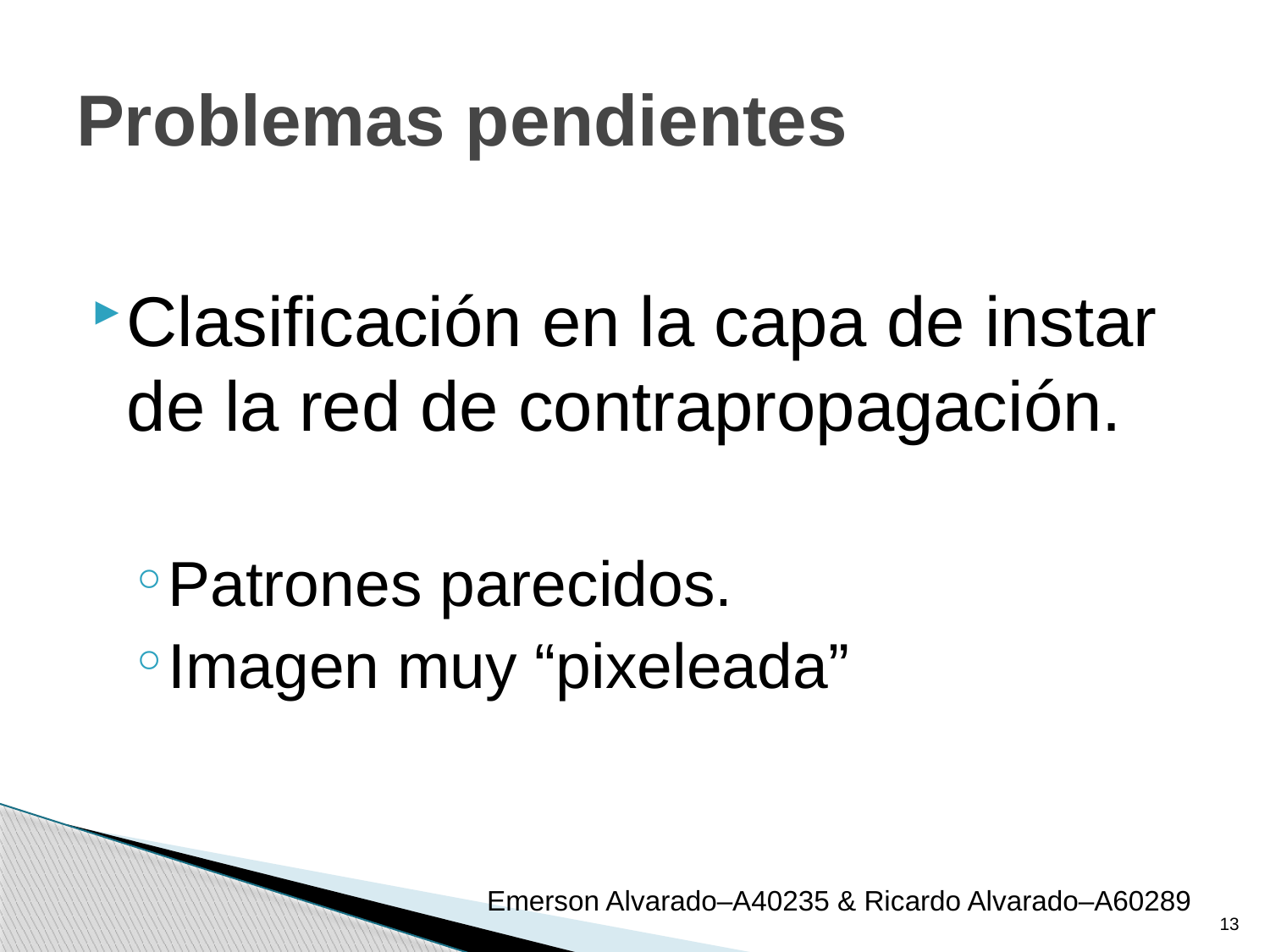

# Problemas pendientes

Clasificación en la capa de instar de la red de contrapropagación.

Patrones parecidos.
Imagen muy “pixeleada”
Emerson Alvarado–A40235 & Ricardo Alvarado–A60289
13